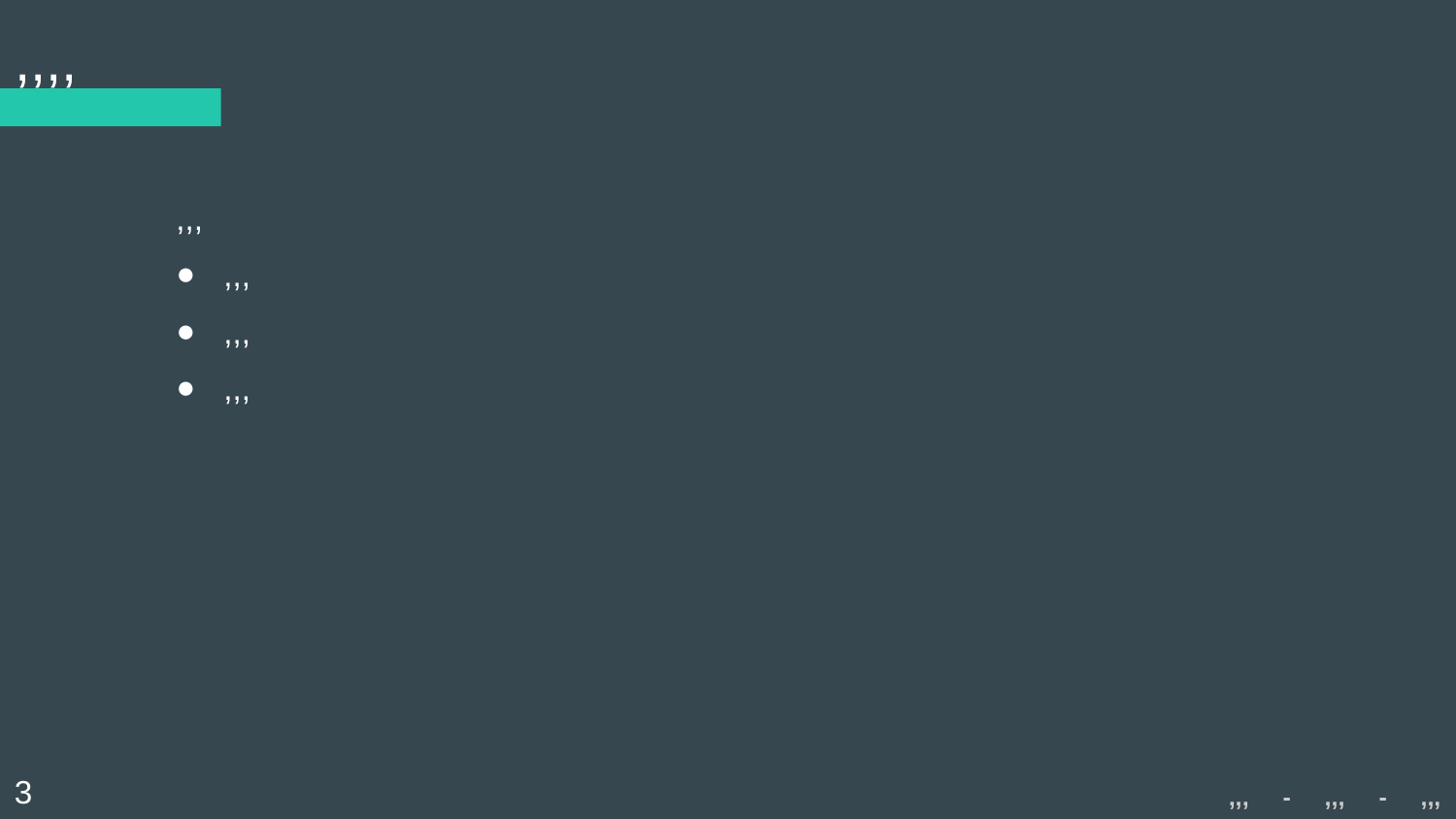

# ,,,,
,,,
,,,
,,,
,,,
3
,,,     -     ,,,     -     ,,,